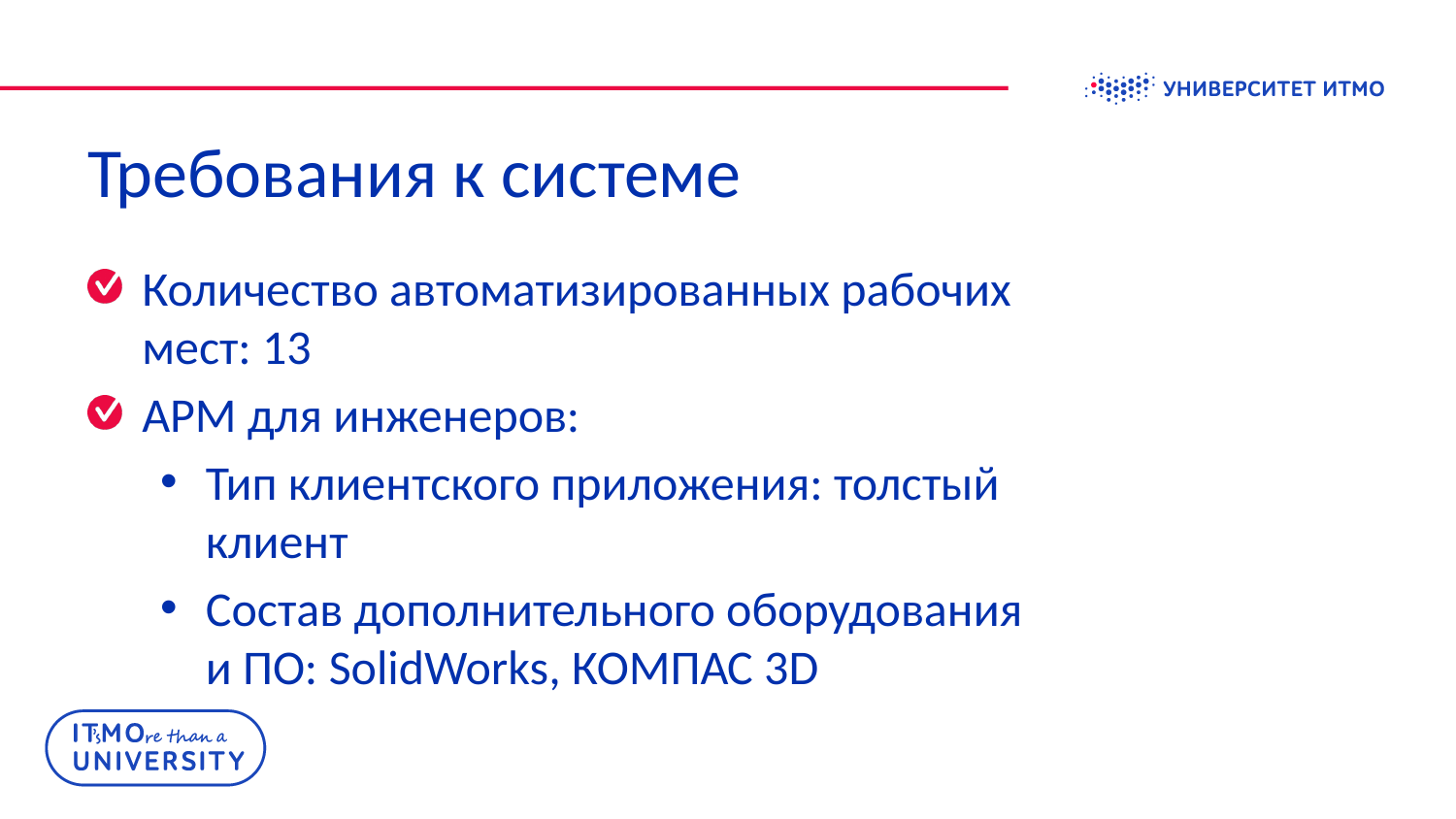

# Требования к системе
Количество автоматизированных рабочих мест: 13
АРМ для инженеров:
Тип клиентского приложения: толстый клиент
Состав дополнительного оборудования и ПО: SolidWorks, КОМПАС 3D